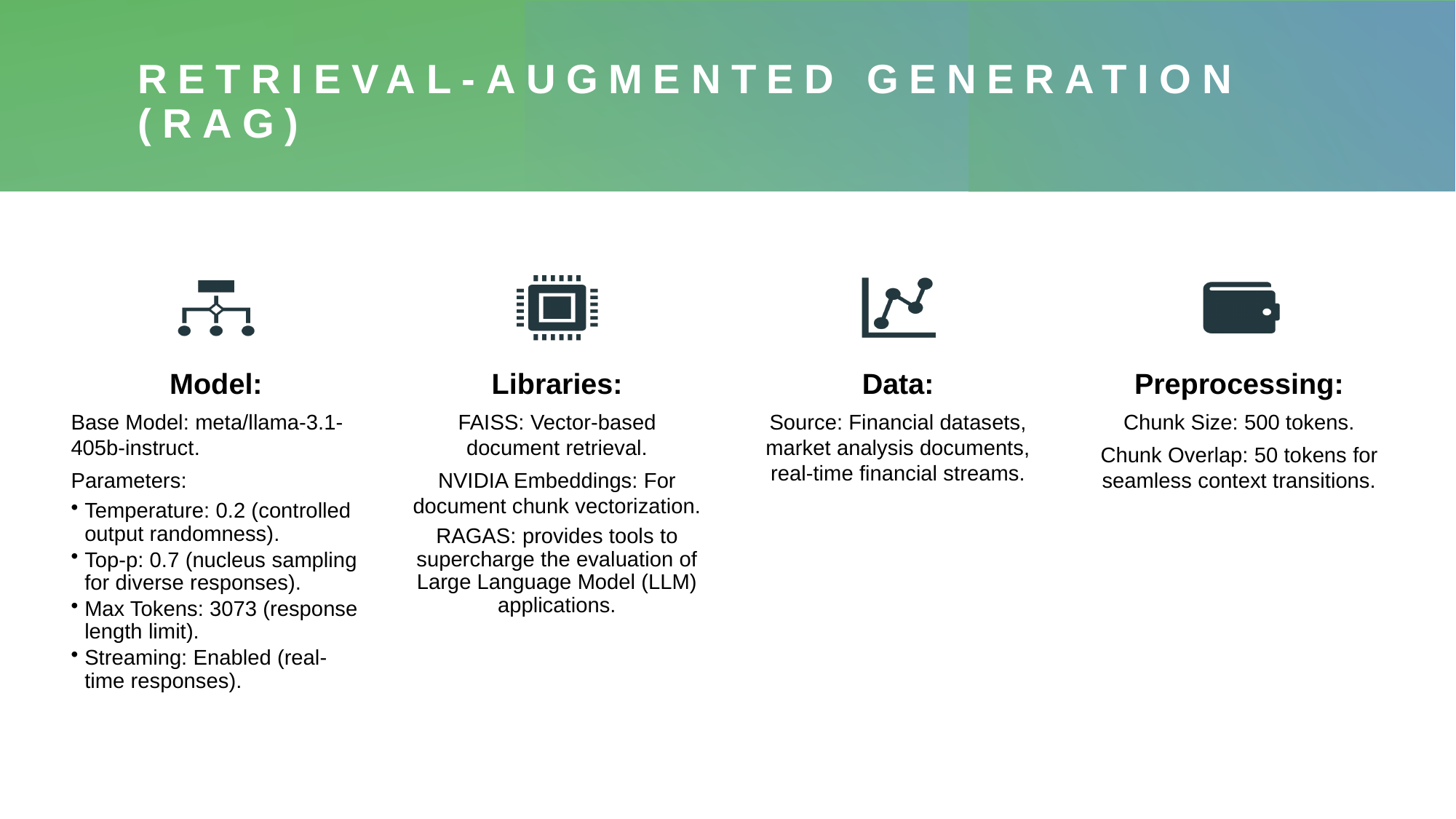

# Retrieval-Augmented Generation (RAG)
Model:
Base Model: meta/llama-3.1-405b-instruct.
Parameters:
Temperature: 0.2 (controlled output randomness).
Top-p: 0.7 (nucleus sampling for diverse responses).
Max Tokens: 3073 (response length limit).
Streaming: Enabled (real-time responses).
Libraries:
FAISS: Vector-based document retrieval.
NVIDIA Embeddings: For document chunk vectorization.
RAGAS: provides tools to supercharge the evaluation of Large Language Model (LLM) applications.
Data:
Source: Financial datasets, market analysis documents, real-time financial streams.
Preprocessing:
Chunk Size: 500 tokens.
Chunk Overlap: 50 tokens for seamless context transitions.